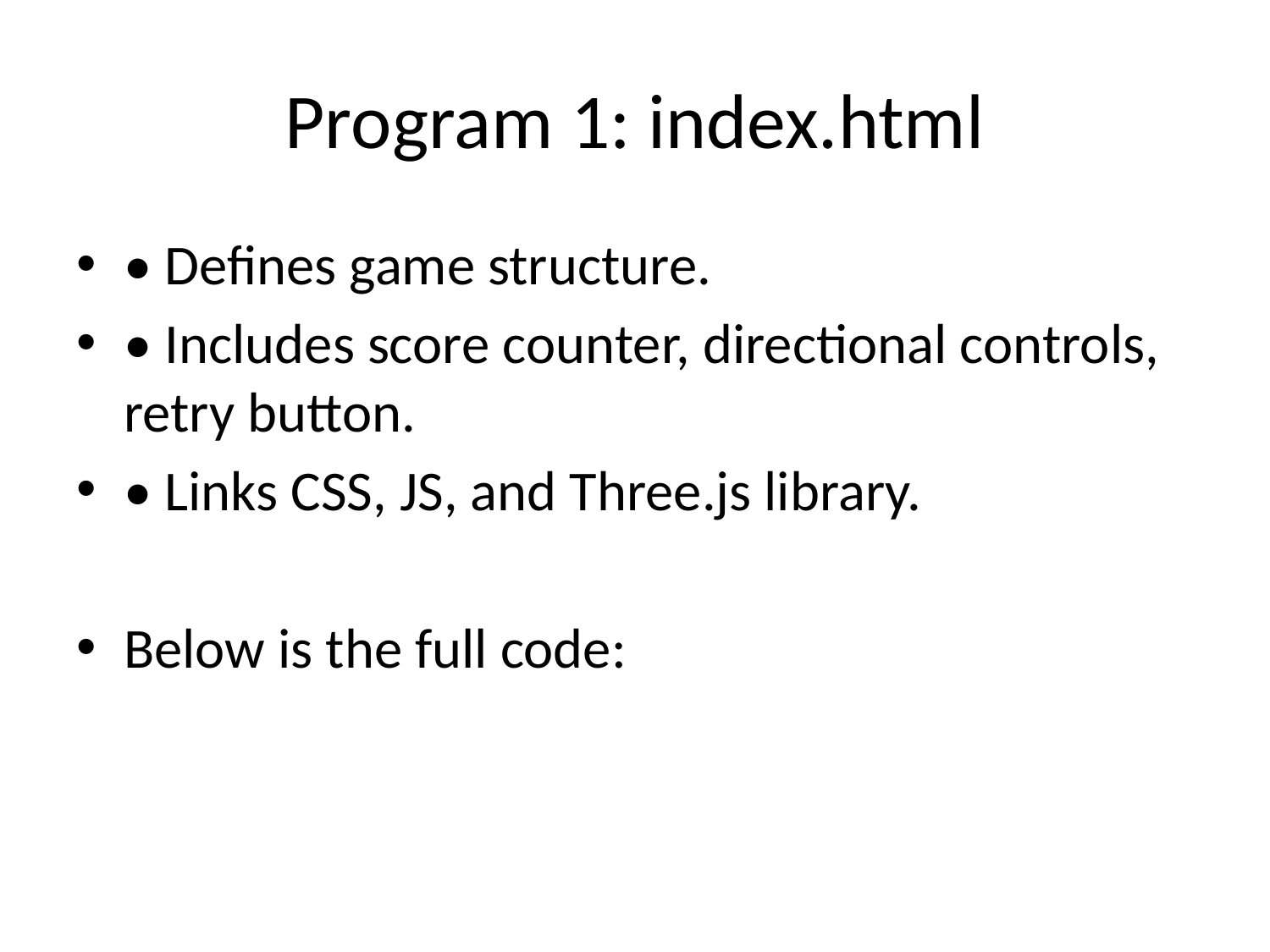

# Program 1: index.html
• Defines game structure.
• Includes score counter, directional controls, retry button.
• Links CSS, JS, and Three.js library.

Below is the full code: